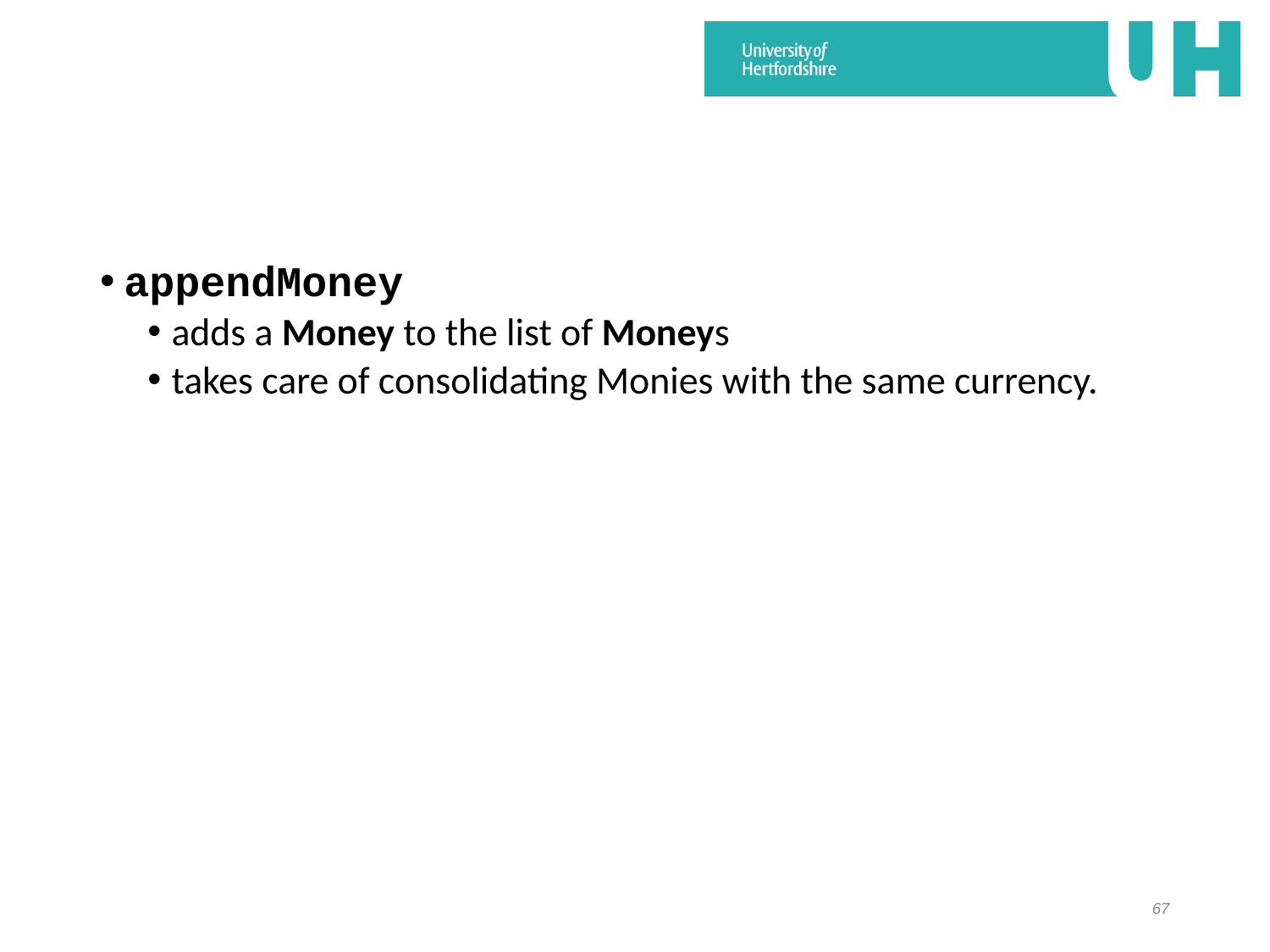

#
appendMoney
adds a Money to the list of Moneys
takes care of consolidating Monies with the same currency.

67